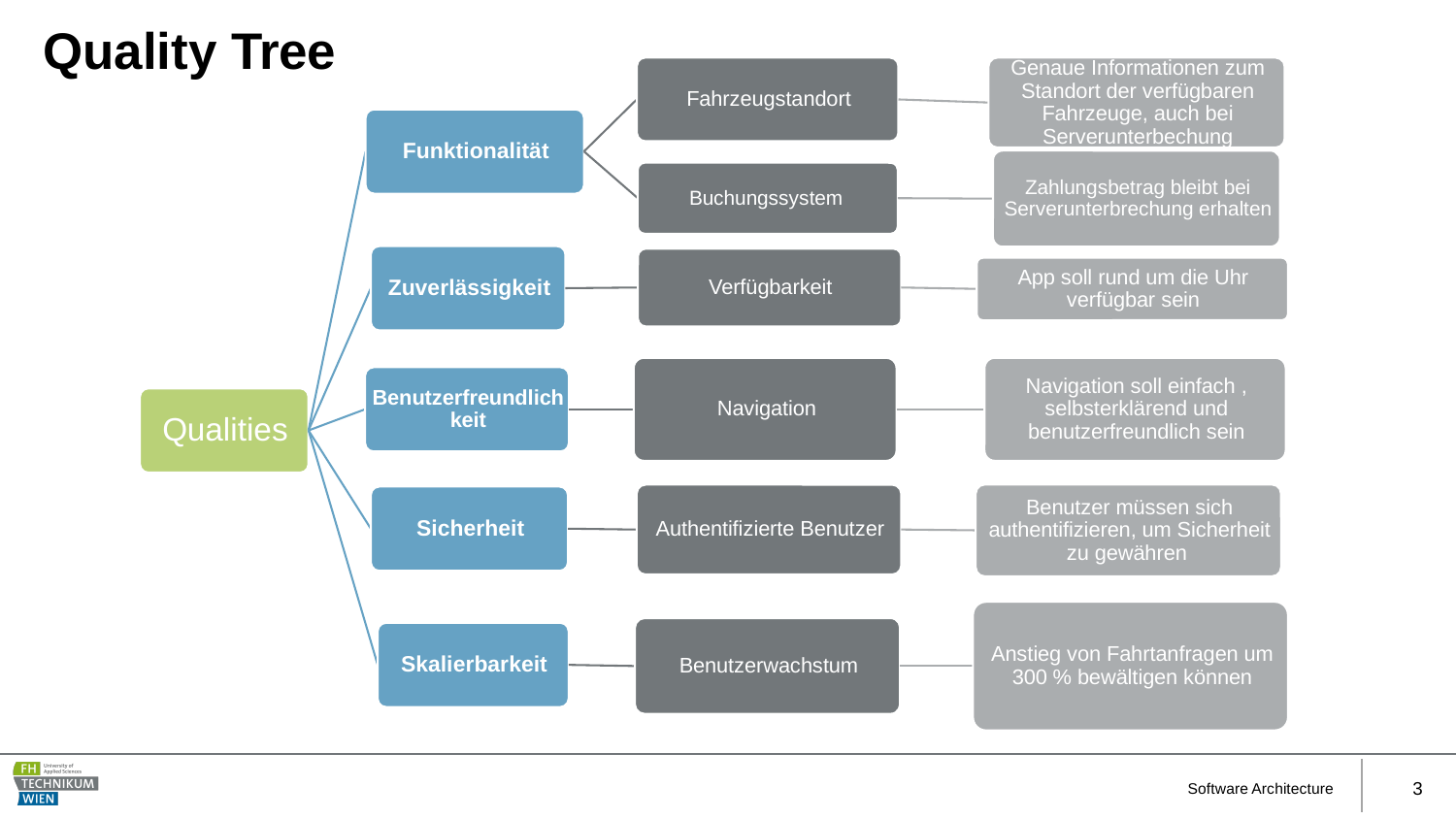

# Quality Tree
Qualities

Funktionalität

Buchungssystem

Zahlungsbetrag bleibt bei Serverunterbrechung erhalten

Fahrzeugstandort

Genaue Informationen zum Standort der verfügbaren Fahrzeuge, auch bei Serverunterbechung

Benutzerfreundlichkeit

Navigation

Navigation soll einfach , selbsterklärend und benutzerfreundlich sein

Sicherheit

Authentifizierte Benutzer

Benutzer müssen sich authentifizieren, um Sicherheit zu gewähren

Zuverlässigkeit

Verfügbarkeit

App soll rund um die Uhr verfügbar sein

Skalierbarkeit

Benutzerwachstum

Anstieg von Fahrtanfragen um 300 % bewältigen können
Software Architecture
3